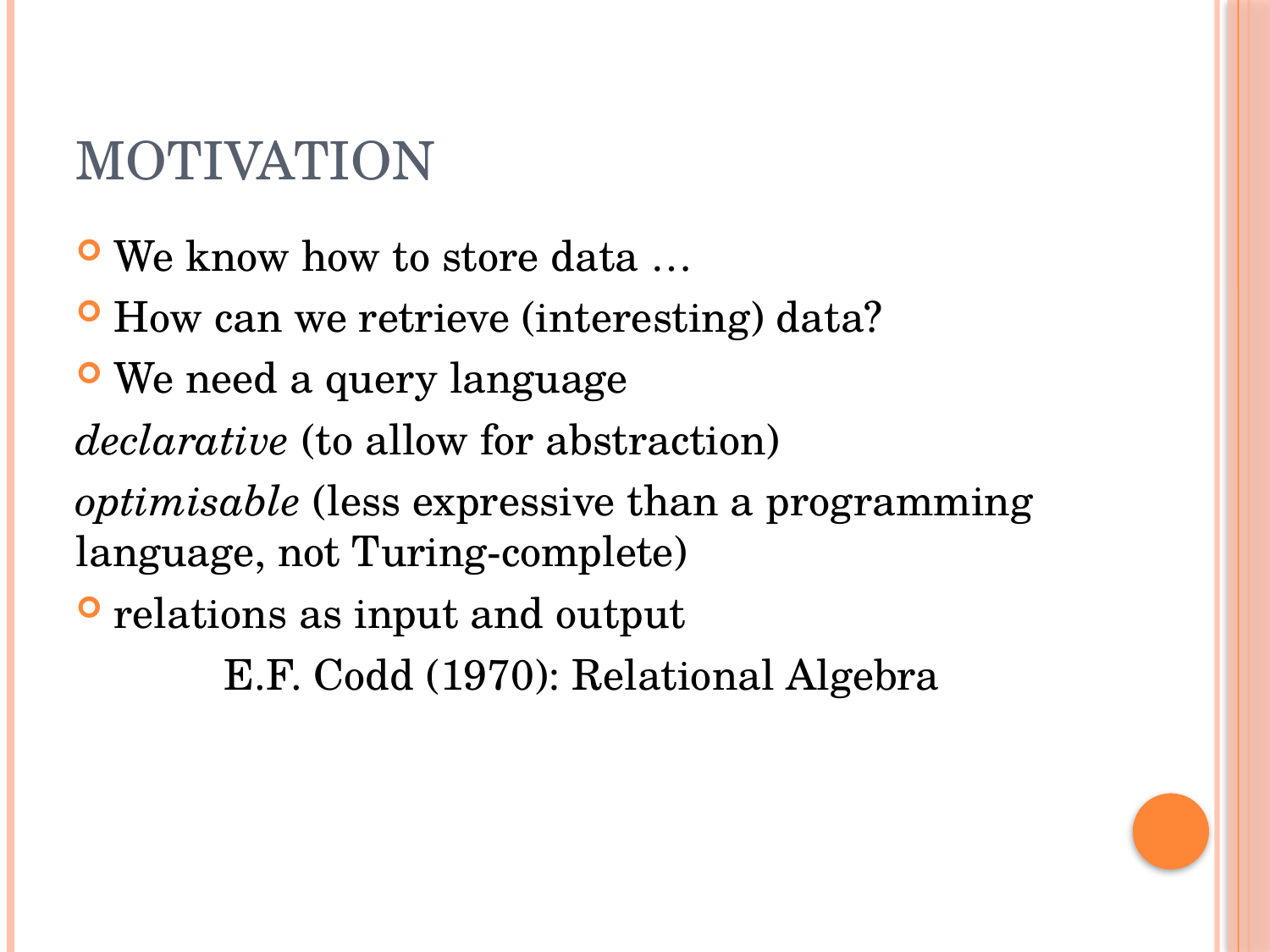

# Motivation
We know how to store data …
How can we retrieve (interesting) data?
We need a query language
declarative (to allow for abstraction)
optimisable (less expressive than a programming language, not Turing-complete)
relations as input and output
E.F. Codd (1970): Relational Algebra